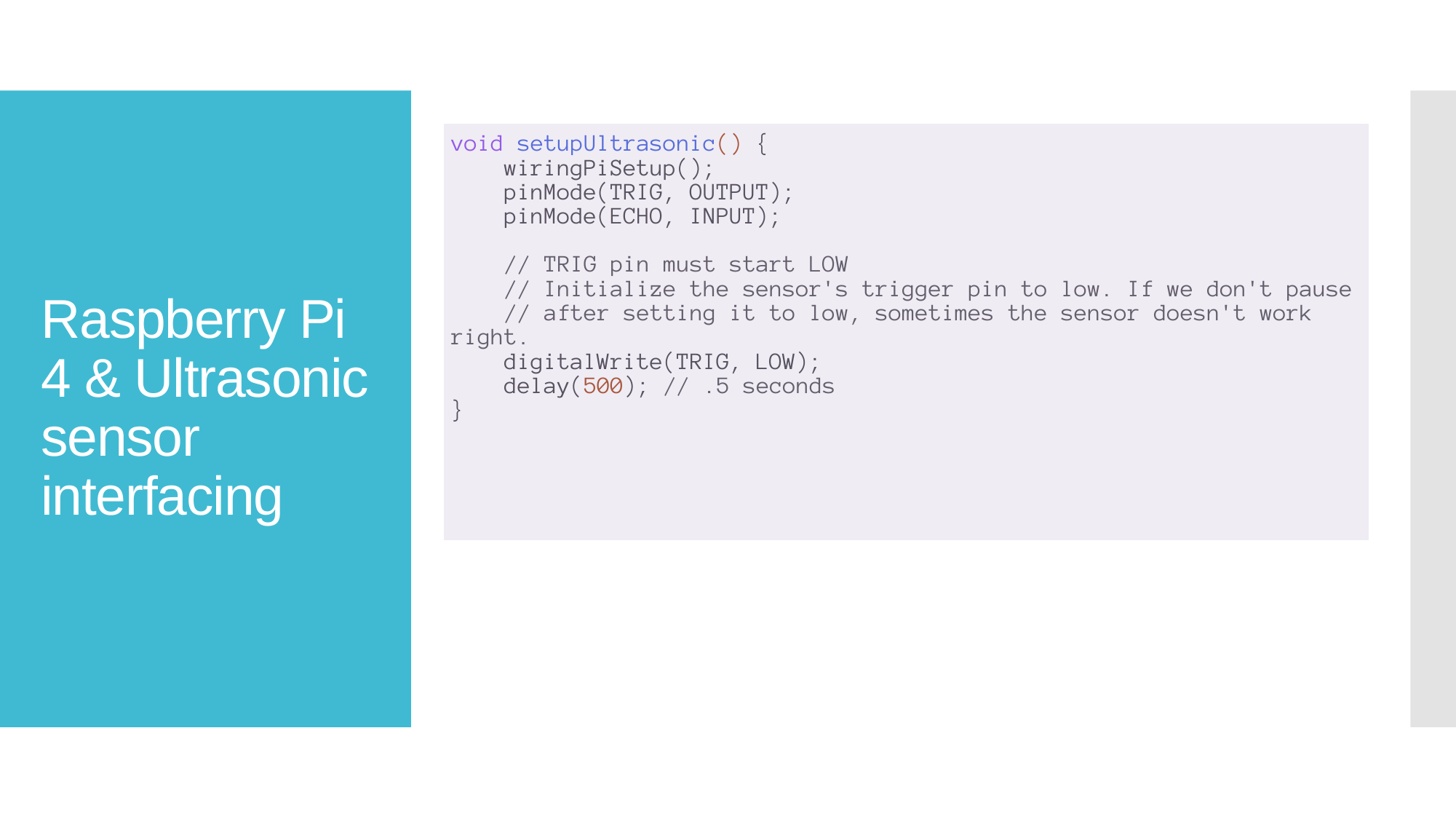

| void setupUltrasonic() {     wiringPiSetup();     pinMode(TRIG, OUTPUT);     pinMode(ECHO, INPUT);     // TRIG pin must start LOW     // Initialize the sensor's trigger pin to low. If we don't pause     // after setting it to low, sometimes the sensor doesn't work right.     digitalWrite(TRIG, LOW);     delay(500); // .5 seconds } |
| --- |
# Raspberry Pi 4 & Ultrasonic sensor interfacing